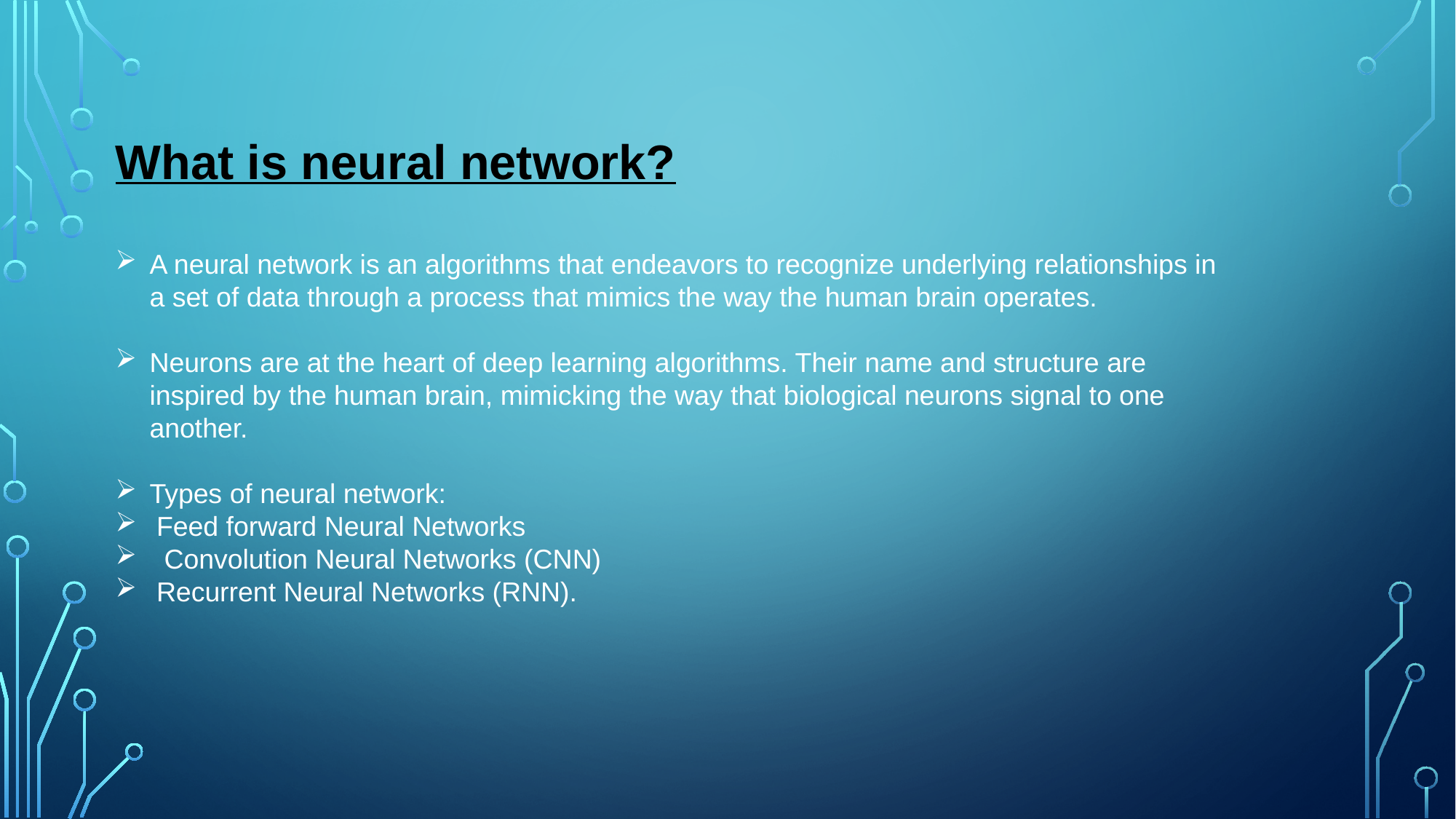

What is neural network?

A neural network is an algorithms that endeavors to recognize underlying relationships in a set of data through a process that mimics the way the human brain operates.

Neurons are at the heart of deep learning algorithms. Their name and structure are inspired by the human brain, mimicking the way that biological neurons signal to one another.

Types of neural network:
Feed forward Neural Networks
 Convolution Neural Networks (CNN)
Recurrent Neural Networks (RNN).